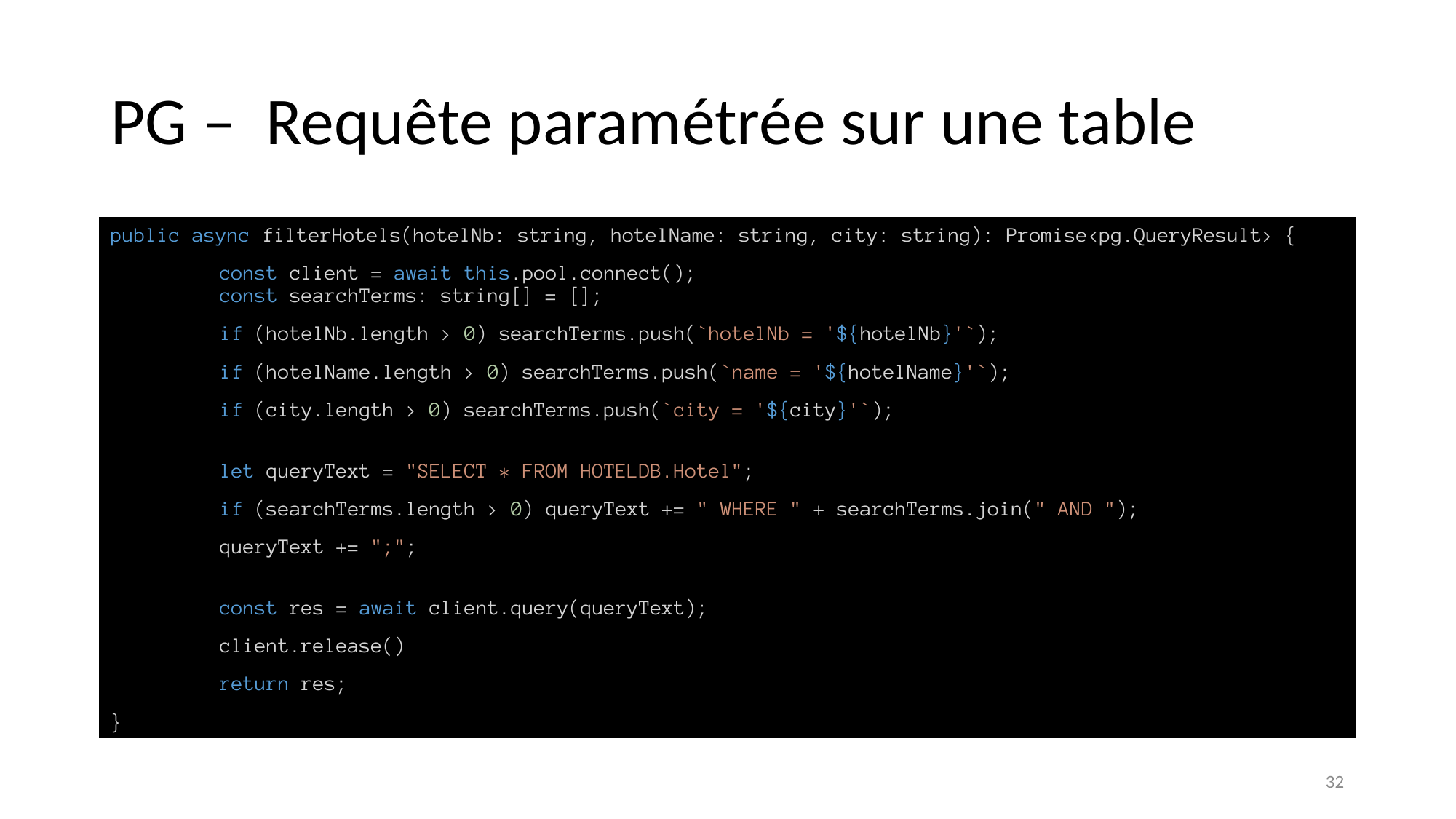

# PG –  Requête paramétrée sur une table
public async filterHotels(hotelNb: string, hotelName: string, city: string): Promise<pg.QueryResult> {
	const client = await this.pool.connect();
	const searchTerms: string[] = [];
	if (hotelNb.length > 0) searchTerms.push(`hotelNb = '${hotelNb}'`);
	if (hotelName.length > 0) searchTerms.push(`name = '${hotelName}'`);
	if (city.length > 0) searchTerms.push(`city = '${city}'`);
	let queryText = "SELECT * FROM HOTELDB.Hotel";
	if (searchTerms.length > 0) queryText += " WHERE " + searchTerms.join(" AND ");
	queryText += ";";
    	const res = await client.query(queryText);
	client.release()
	return res;
}
32